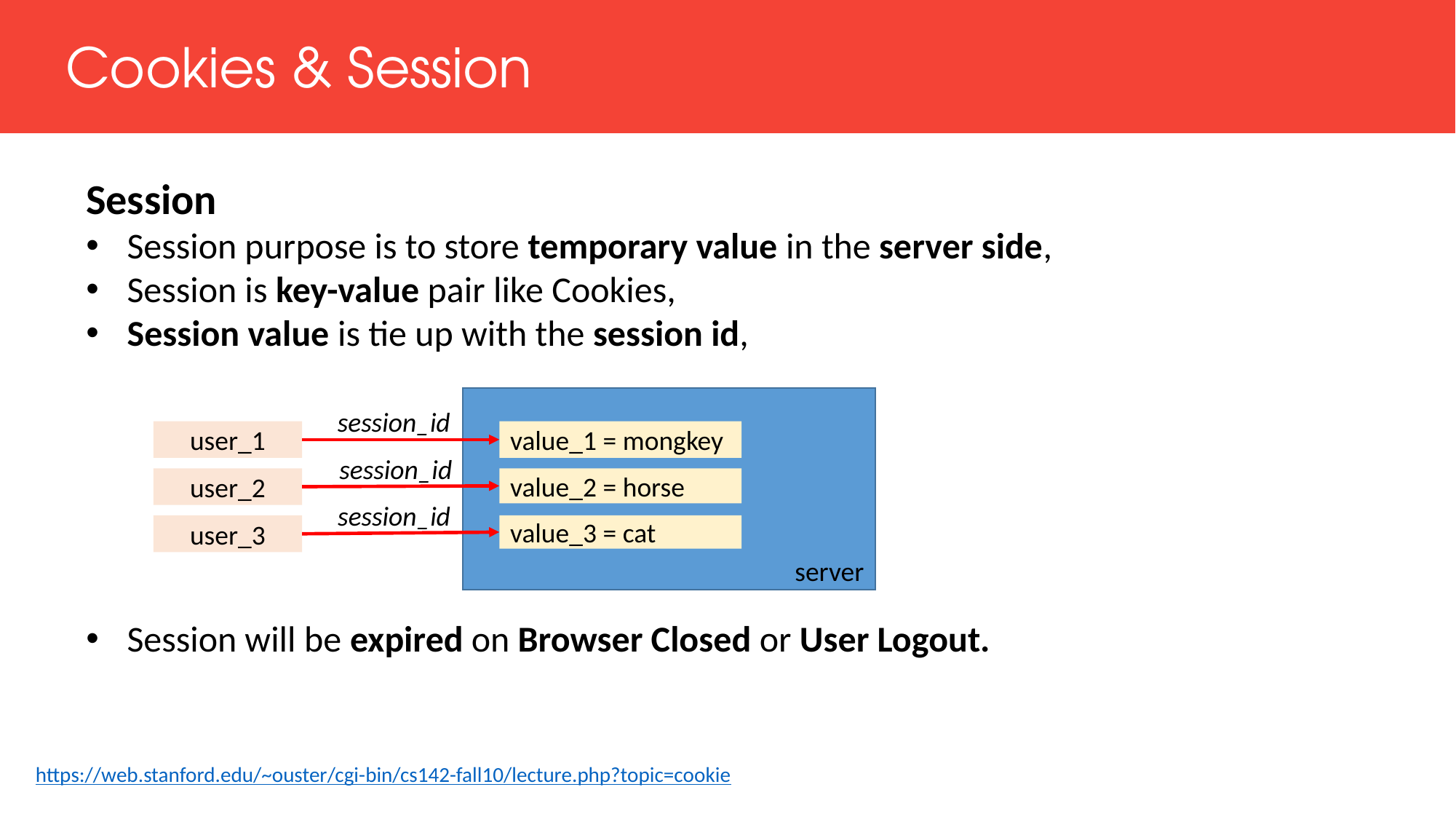

Cookies & Session
Session
Session purpose is to store temporary value in the server side,
Session is key-value pair like Cookies,
Session value is tie up with the session id,

Session will be expired on Browser Closed or User Logout.

user_1
value_1 = mongkey
user_2
value_2 = horse
user_3
value_3 = cat
server
session_id
session_id
session_id
https://web.stanford.edu/~ouster/cgi-bin/cs142-fall10/lecture.php?topic=cookie